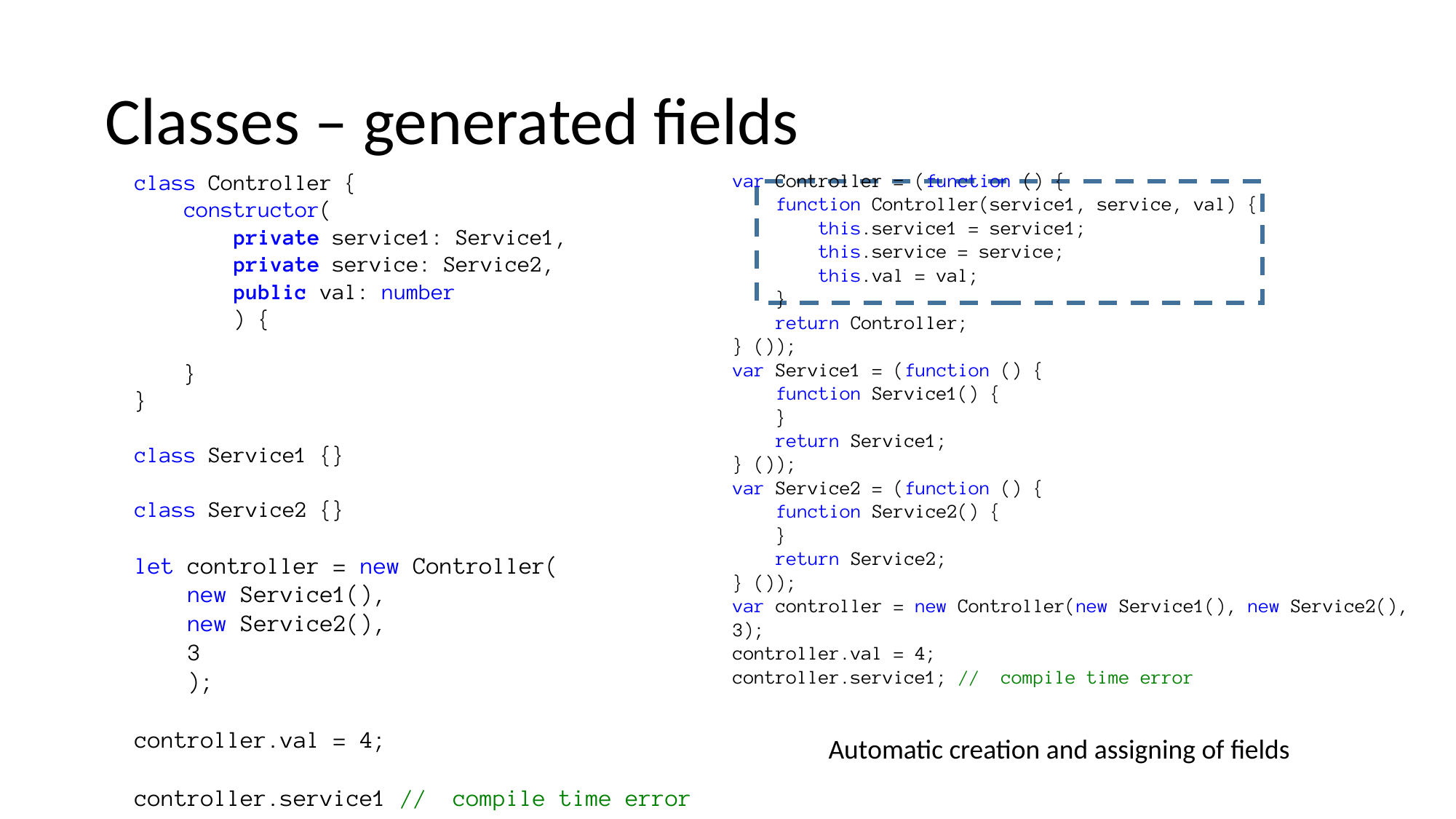

# Classes – generated fields
class Controller {
    constructor(
        private service1: Service1,
        private service: Service2,
        public val: number
        ) {

    }
}

class Service1 {}

class Service2 {}

var Controller = (function () {
    function Controller(service1, service, val) {
        this.service1 = service1;
        this.service = service;
        this.val = val;
    }
    return Controller;
} ());
var Service1 = (function () {
    function Service1() {
    }
    return Service1;
} ());
var Service2 = (function () {
    function Service2() {
    }
    return Service2;
} ());
var controller = new Controller(new Service1(), new Service2(), 3);
controller.val = 4;
controller.service1; //  compile time error

let controller = new Controller(
    new Service1(),
    new Service2(),
    3
    );

controller.val = 4;

controller.service1 //  compile time error
Automatic creation and assigning of fields